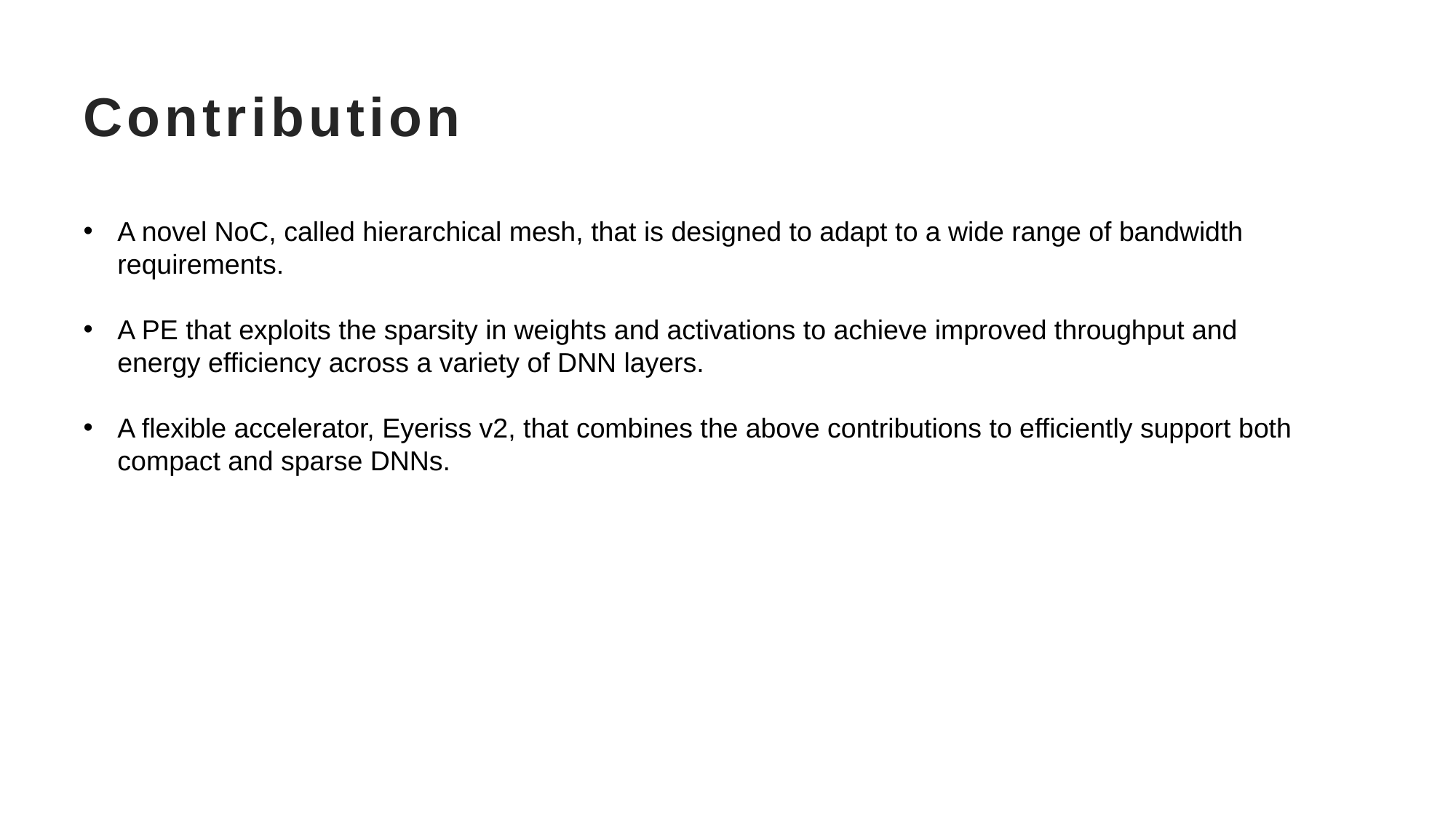

# Contribution
A novel NoC, called hierarchical mesh, that is designed to adapt to a wide range of bandwidth requirements.

A PE that exploits the sparsity in weights and activations to achieve improved throughput and energy efficiency across a variety of DNN layers.

A flexible accelerator, Eyeriss v2, that combines the above contributions to efficiently support both compact and sparse DNNs.